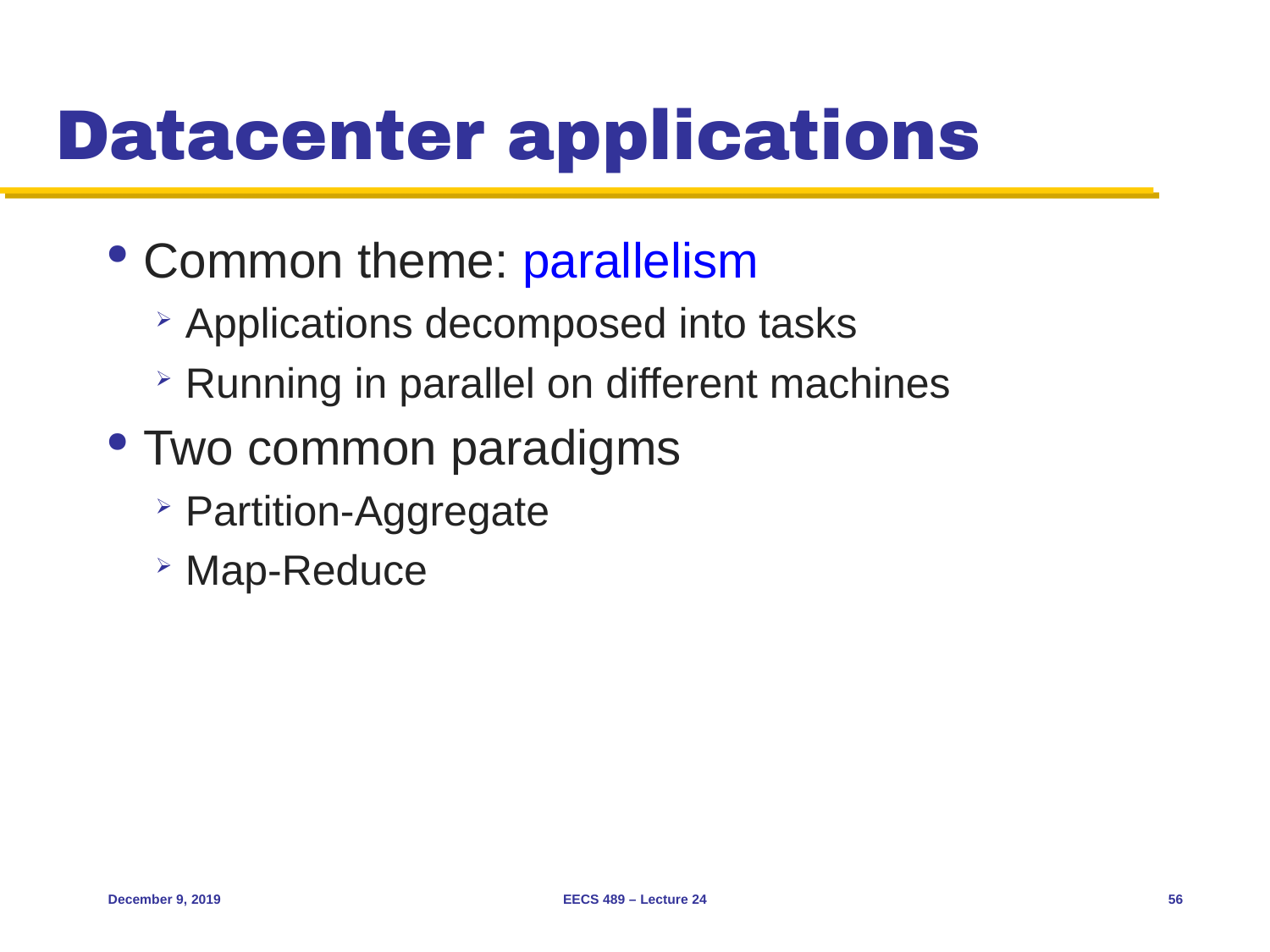

# Datacenter applications
Common theme: parallelism
Applications decomposed into tasks
Running in parallel on different machines
Two common paradigms
Partition-Aggregate
Map-Reduce
December 9, 2019
EECS 489 – Lecture 24
56